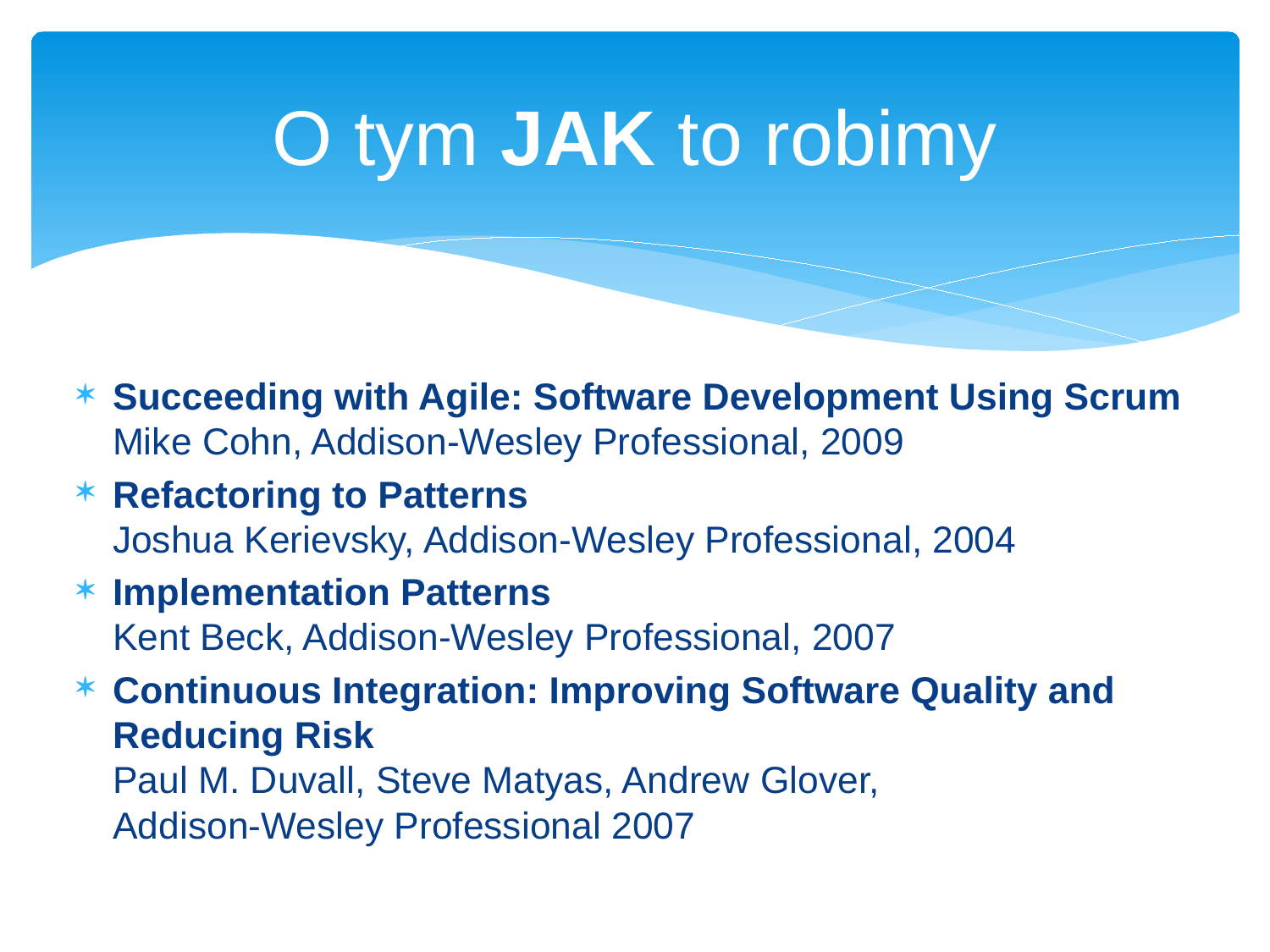

# O tym JAK to robimy
Succeeding with Agile: Software Development Using Scrum
Mike Cohn, Addison-Wesley Professional, 2009
Refactoring to Patterns
Joshua Kerievsky, Addison-Wesley Professional, 2004
Implementation Patterns
Kent Beck, Addison-Wesley Professional, 2007
Continuous Integration: Improving Software Quality and Reducing Risk
Paul M. Duvall, Steve Matyas, Andrew Glover,
Addison-Wesley Professional 2007